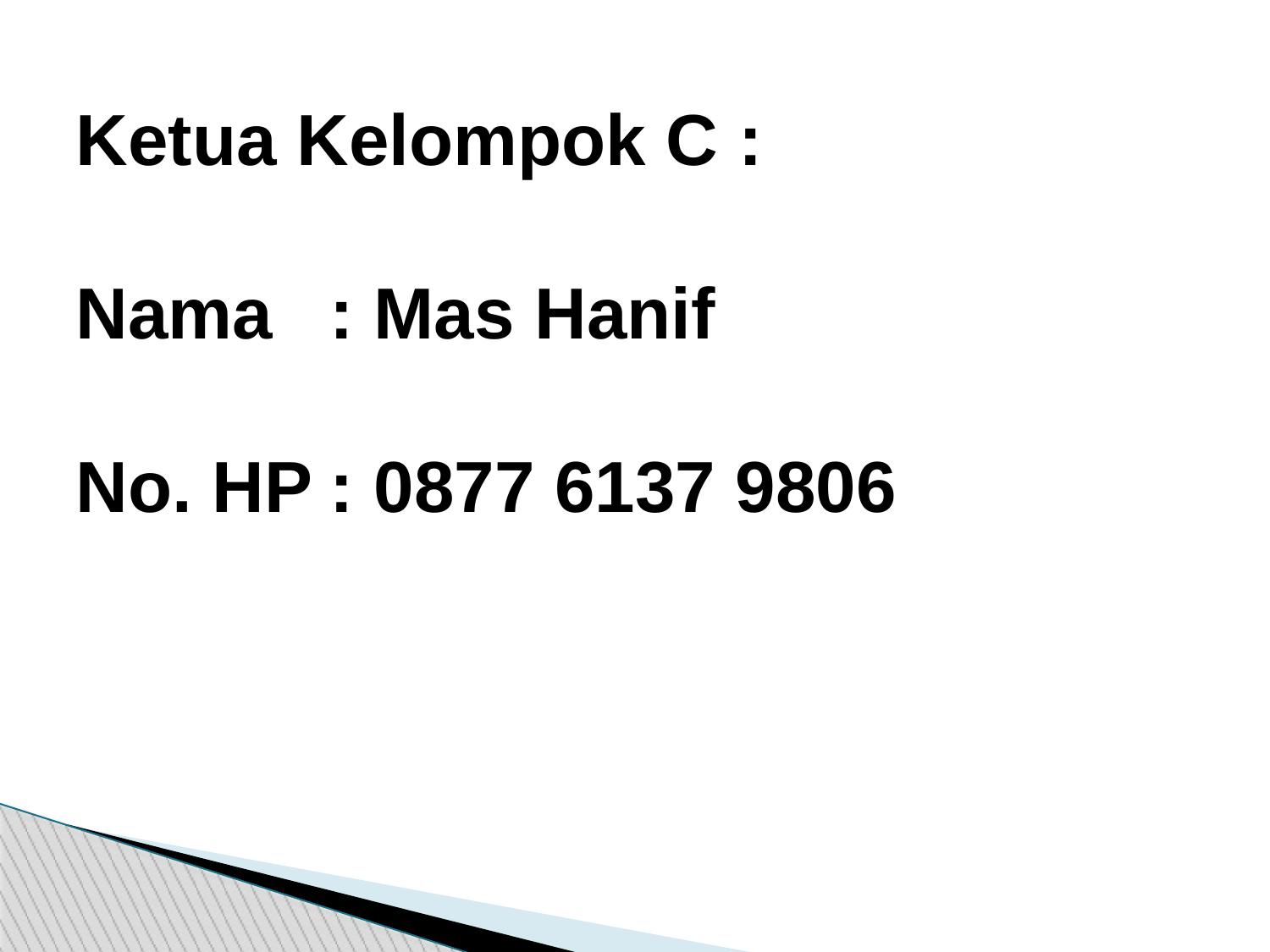

# Ketua Kelompok C : Nama	: Mas Hanif No. HP	: 0877 6137 9806